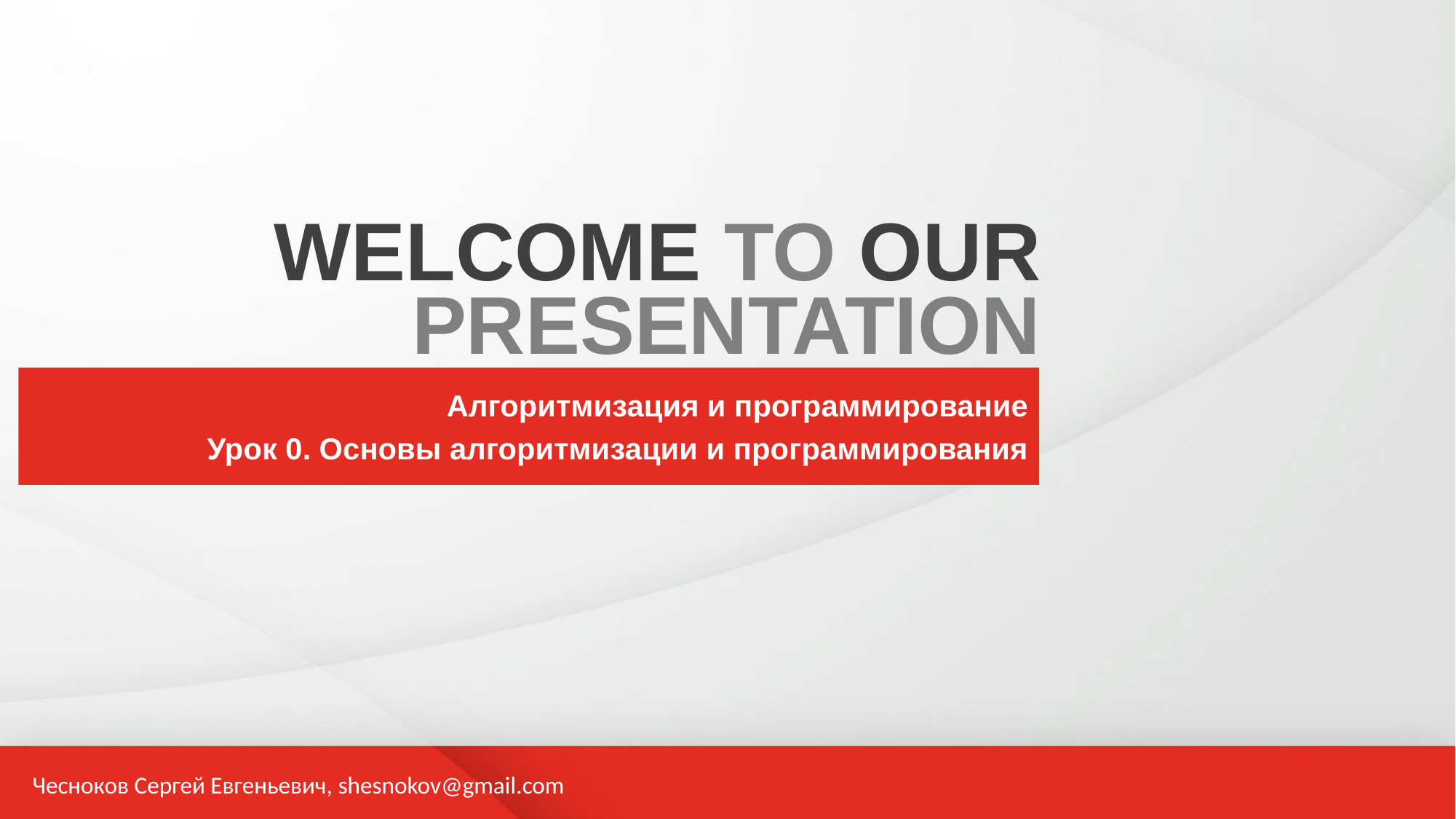

WELCOME TO OUR
PRESENTATION
Алгоритмизация и программирование
Урок 0. Основы алгоритмизации и программирования
Чесноков Сергей Евгеньевич, shesnokov@gmail.com